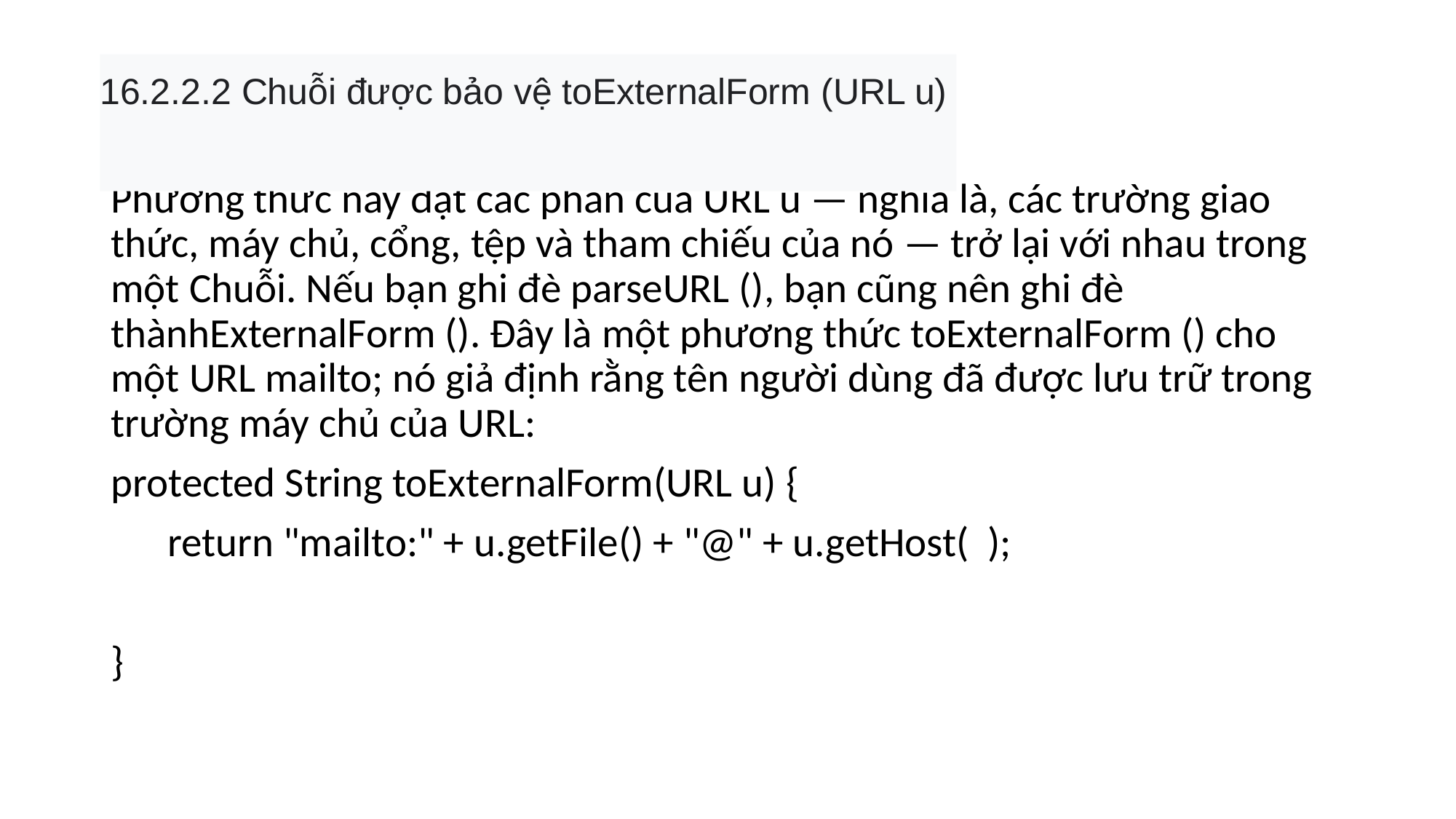

# 16.2.2.2 Chuỗi được bảo vệ toExternalForm (URL u)

Phương thức này đặt các phần của URL u — nghĩa là, các trường giao thức, máy chủ, cổng, tệp và tham chiếu của nó — trở lại với nhau trong một Chuỗi. Nếu bạn ghi đè parseURL (), bạn cũng nên ghi đè thànhExternalForm (). Đây là một phương thức toExternalForm () cho một URL mailto; nó giả định rằng tên người dùng đã được lưu trữ trong trường máy chủ của URL:
protected String toExternalForm(URL u) {
      return "mailto:" + u.getFile() + "@" + u.getHost(  );

}